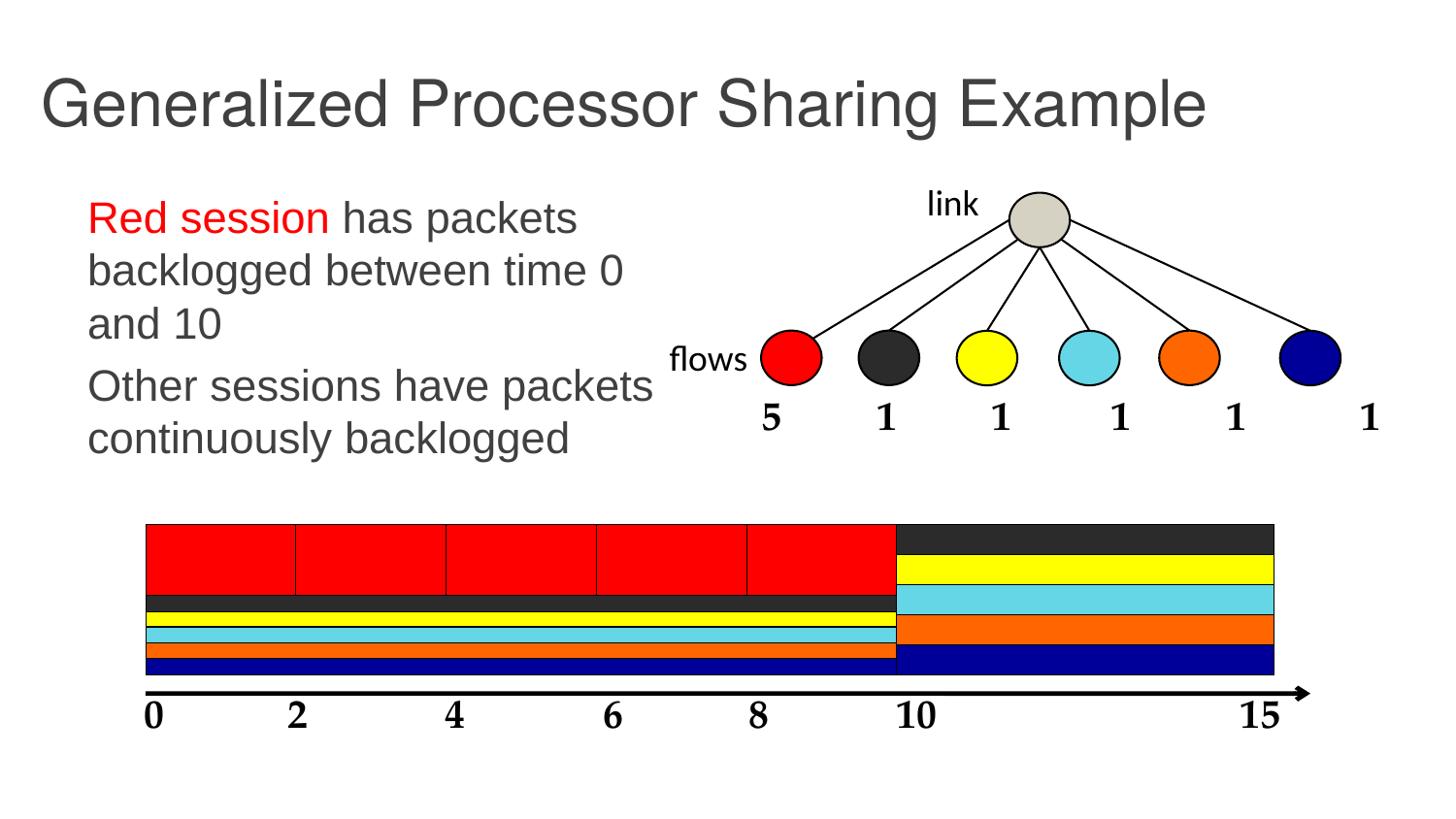

# Generalized Processor Sharing Example
link

flows

5
1
1
1
1
1
Red session has packets backlogged between time 0 and 10
Other sessions have packets continuously backlogged

0
2
4
6
8
10
15